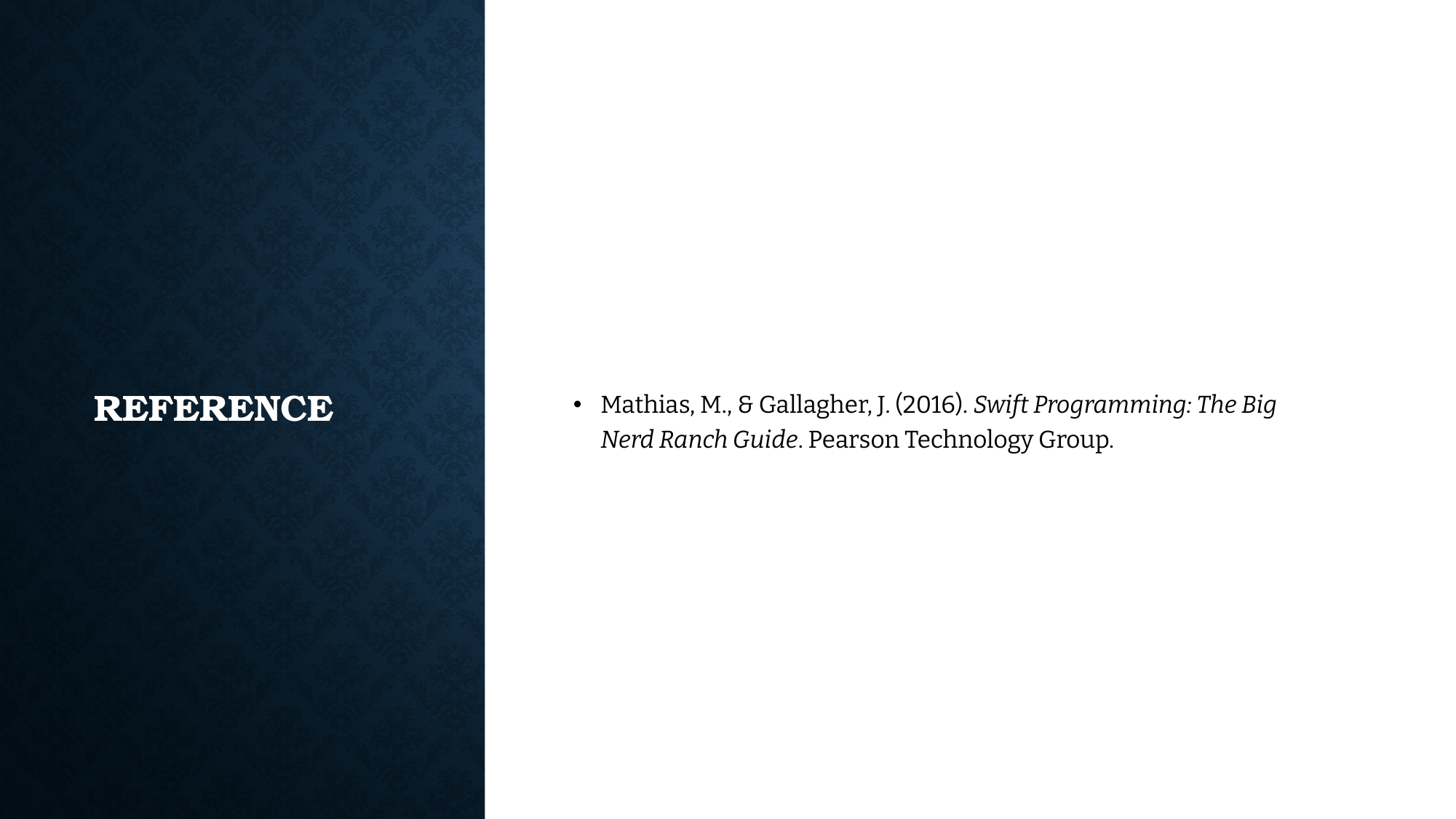

# Reference
Mathias, M., & Gallagher, J. (2016). Swift Programming: The Big Nerd Ranch Guide. Pearson Technology Group.
18